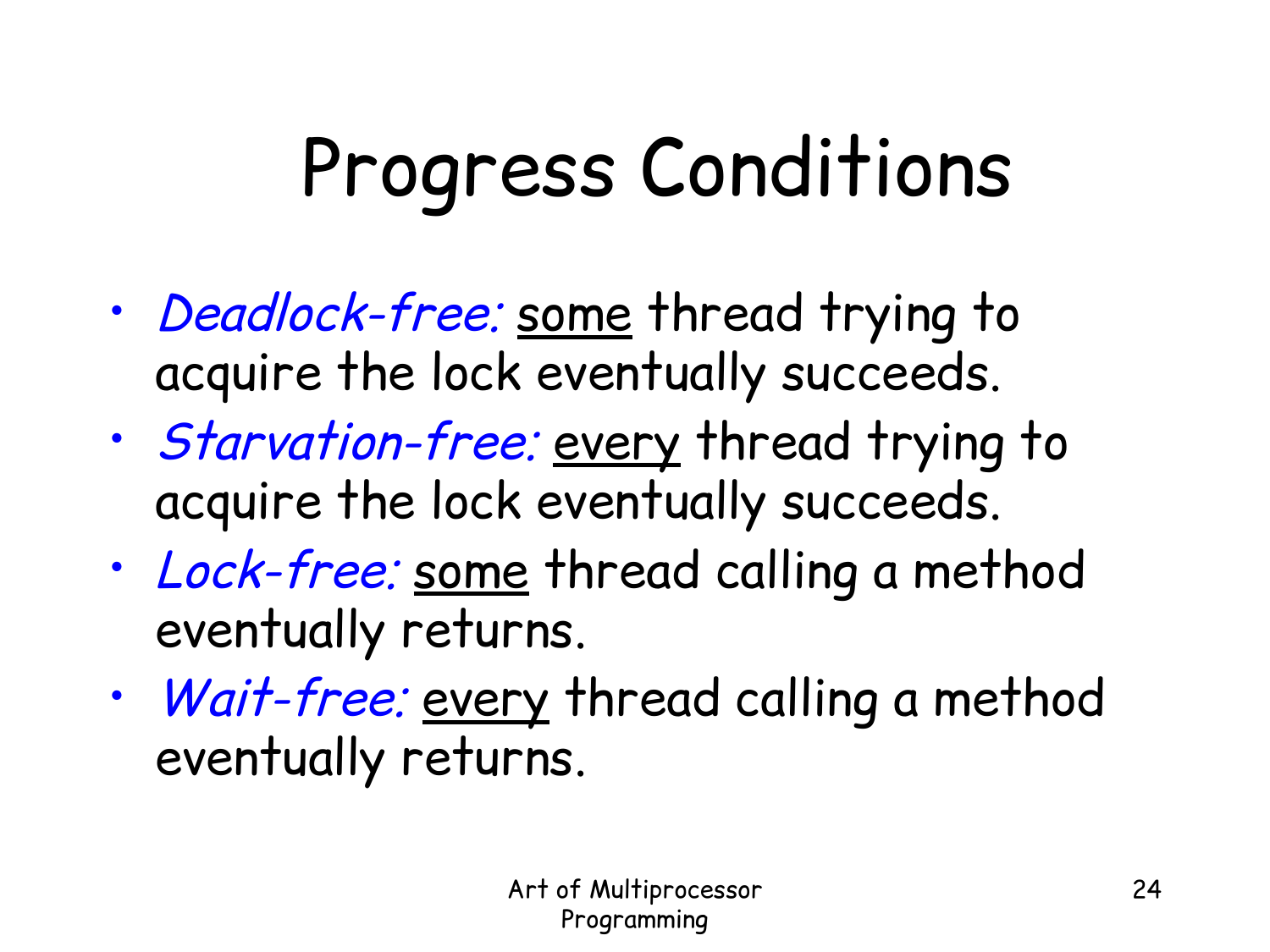

# Progress Conditions
Deadlock-free: some thread trying to acquire the lock eventually succeeds.
Starvation-free: every thread trying to acquire the lock eventually succeeds.
Lock-free: some thread calling a method eventually returns.
Wait-free: every thread calling a method eventually returns.

Art of Multiprocessor Programming
24